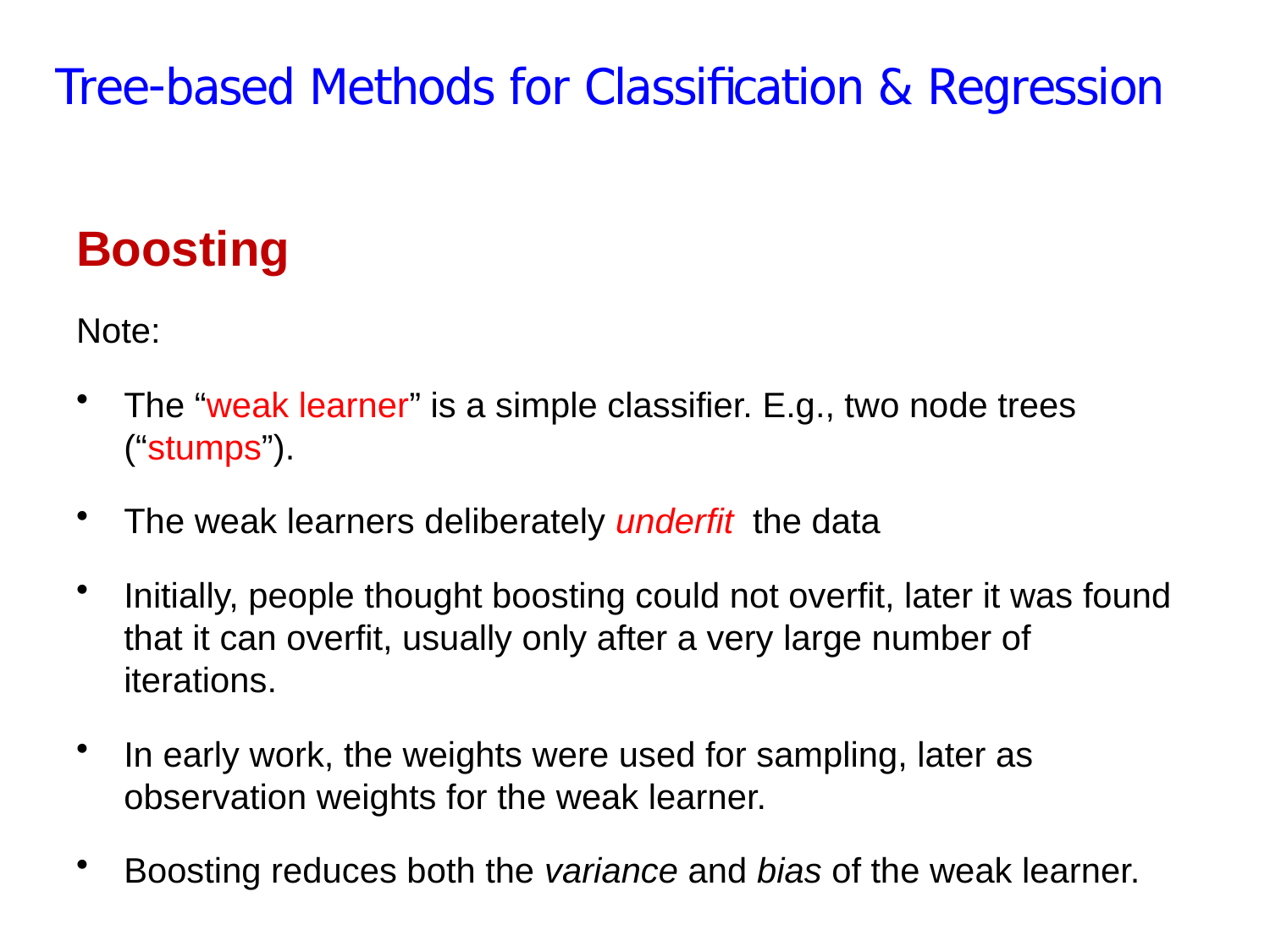

# Tree-based Methods for Classification & Regression

Boosting

Note:

The “weak learner” is a simple classifier. E.g., two node trees (“stumps”).

The weak learners deliberately underfit  the data

Initially, people thought boosting could not overfit, later it was found that it can overfit, usually only after a very large number of iterations.

In early work, the weights were used for sampling, later as observation weights for the weak learner.

Boosting reduces both the variance and bias of the weak learner.